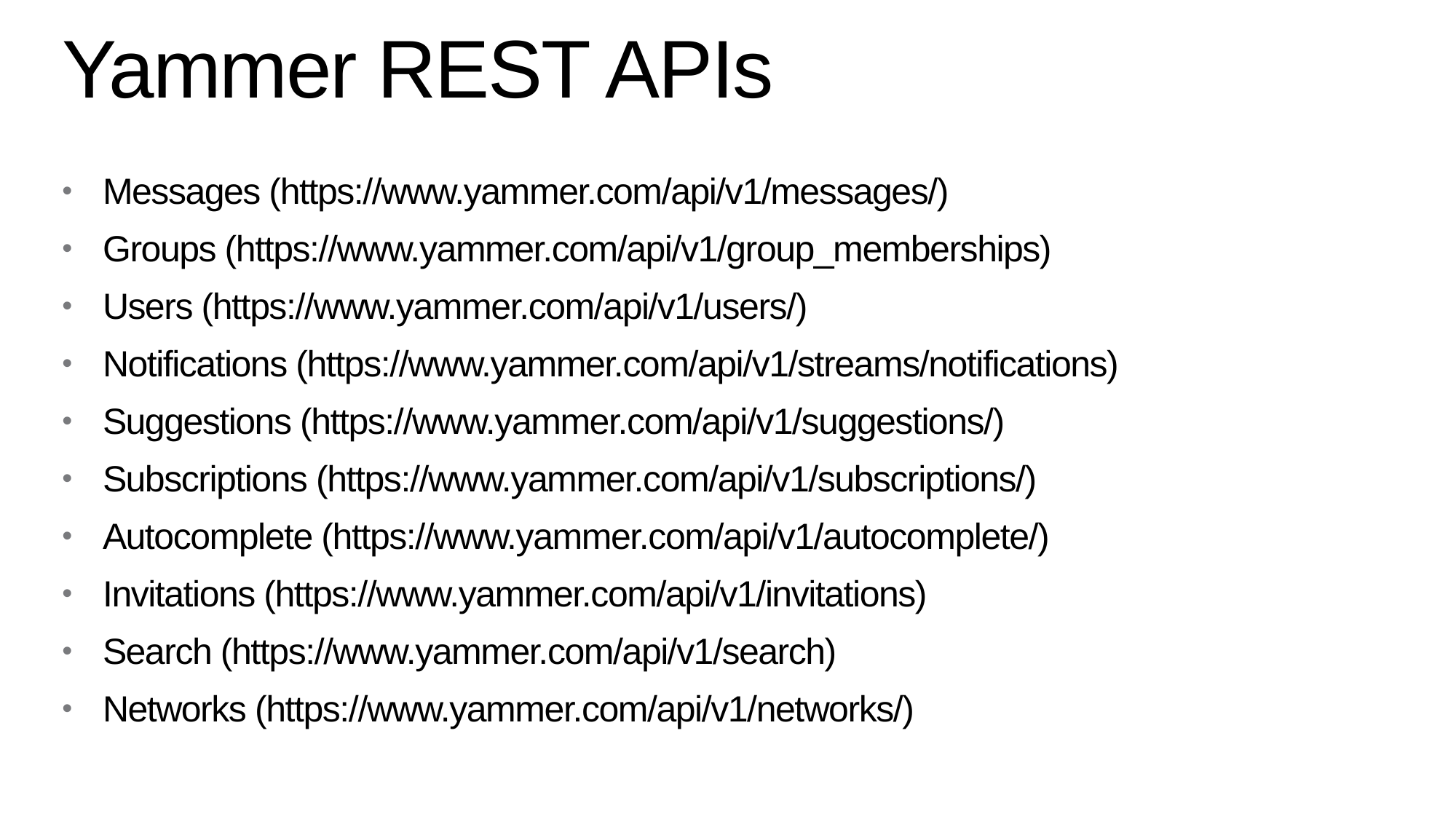

# Yammer REST APIs
Messages (https://www.yammer.com/api/v1/messages/)
Groups (https://www.yammer.com/api/v1/group_memberships)
Users (https://www.yammer.com/api/v1/users/)
Notifications (https://www.yammer.com/api/v1/streams/notifications)
Suggestions (https://www.yammer.com/api/v1/suggestions/)
Subscriptions (https://www.yammer.com/api/v1/subscriptions/)
Autocomplete (https://www.yammer.com/api/v1/autocomplete/)
Invitations (https://www.yammer.com/api/v1/invitations)
Search (https://www.yammer.com/api/v1/search)
Networks (https://www.yammer.com/api/v1/networks/)